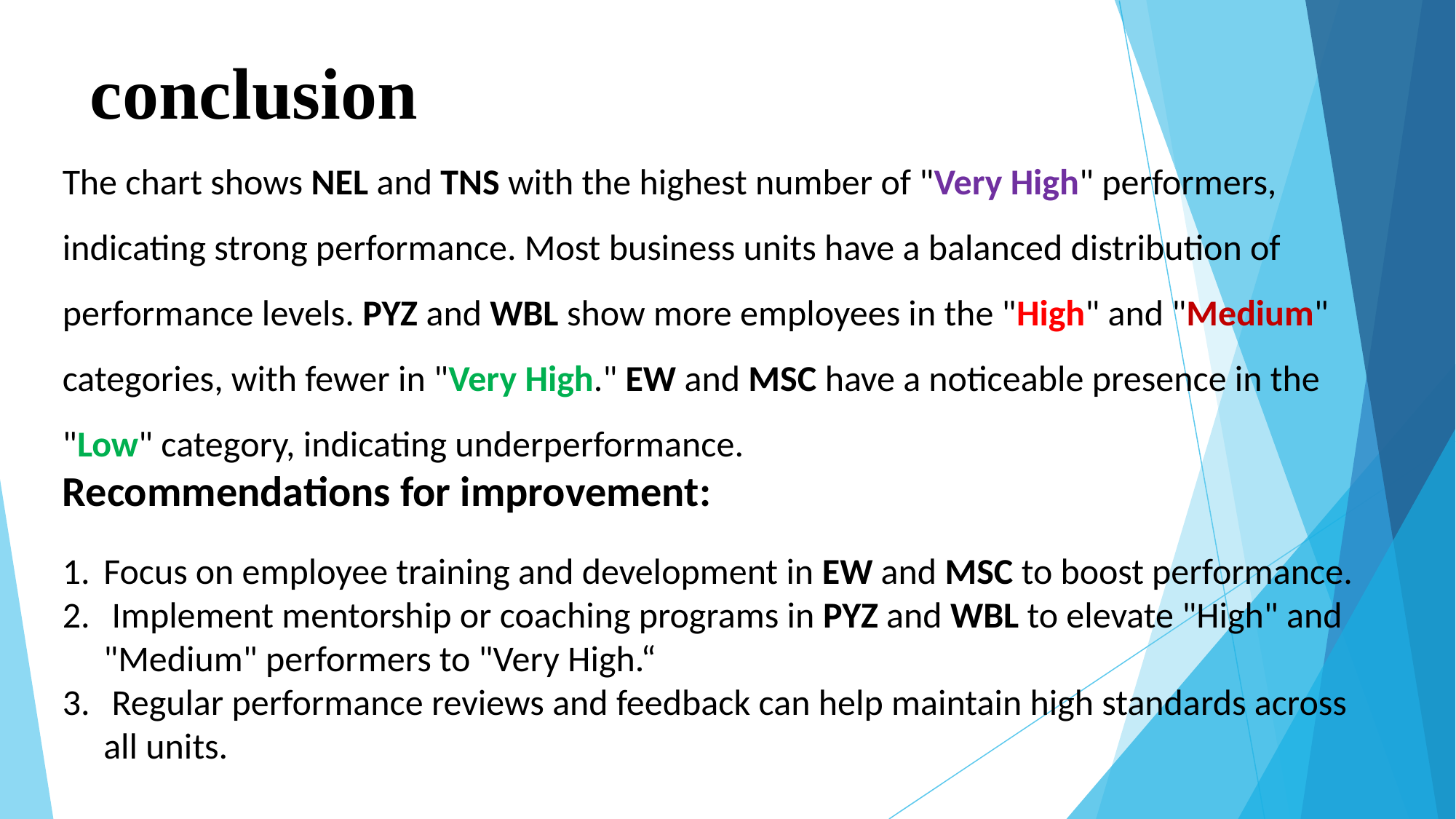

# conclusion
The chart shows NEL and TNS with the highest number of "Very High" performers, indicating strong performance. Most business units have a balanced distribution of performance levels. PYZ and WBL show more employees in the "High" and "Medium" categories, with fewer in "Very High." EW and MSC have a noticeable presence in the "Low" category, indicating underperformance.
Recommendations for improvement:

Focus on employee training and development in EW and MSC to boost performance.
 Implement mentorship or coaching programs in PYZ and WBL to elevate "High" and "Medium" performers to "Very High.“
 Regular performance reviews and feedback can help maintain high standards across all units.